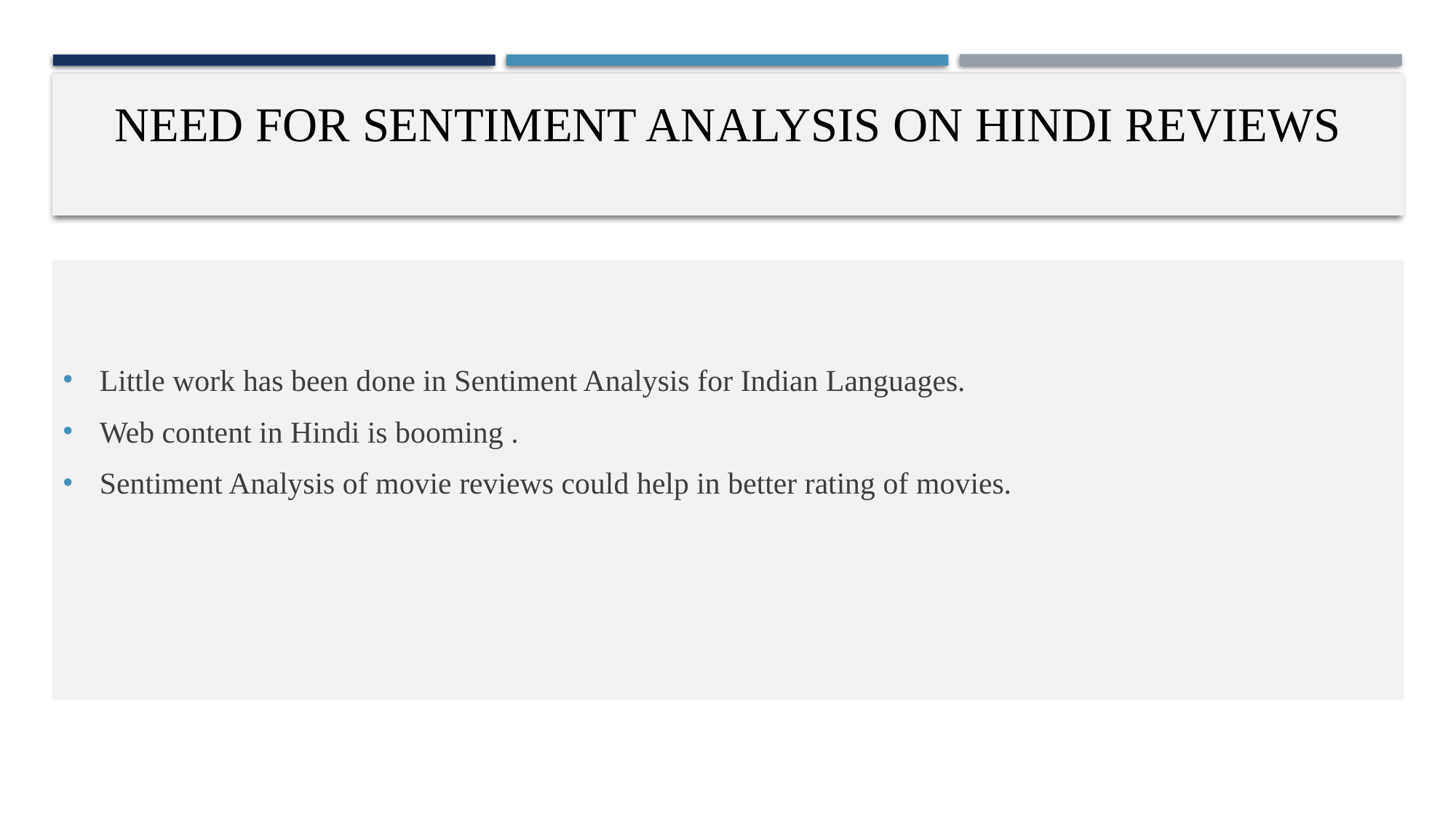

# NEED FOR SENTIMENT ANALYSIS ON HINDI REVIEWS
Little work has been done in Sentiment Analysis for Indian Languages.
Web content in Hindi is booming .
Sentiment Analysis of movie reviews could help in better rating of movies.